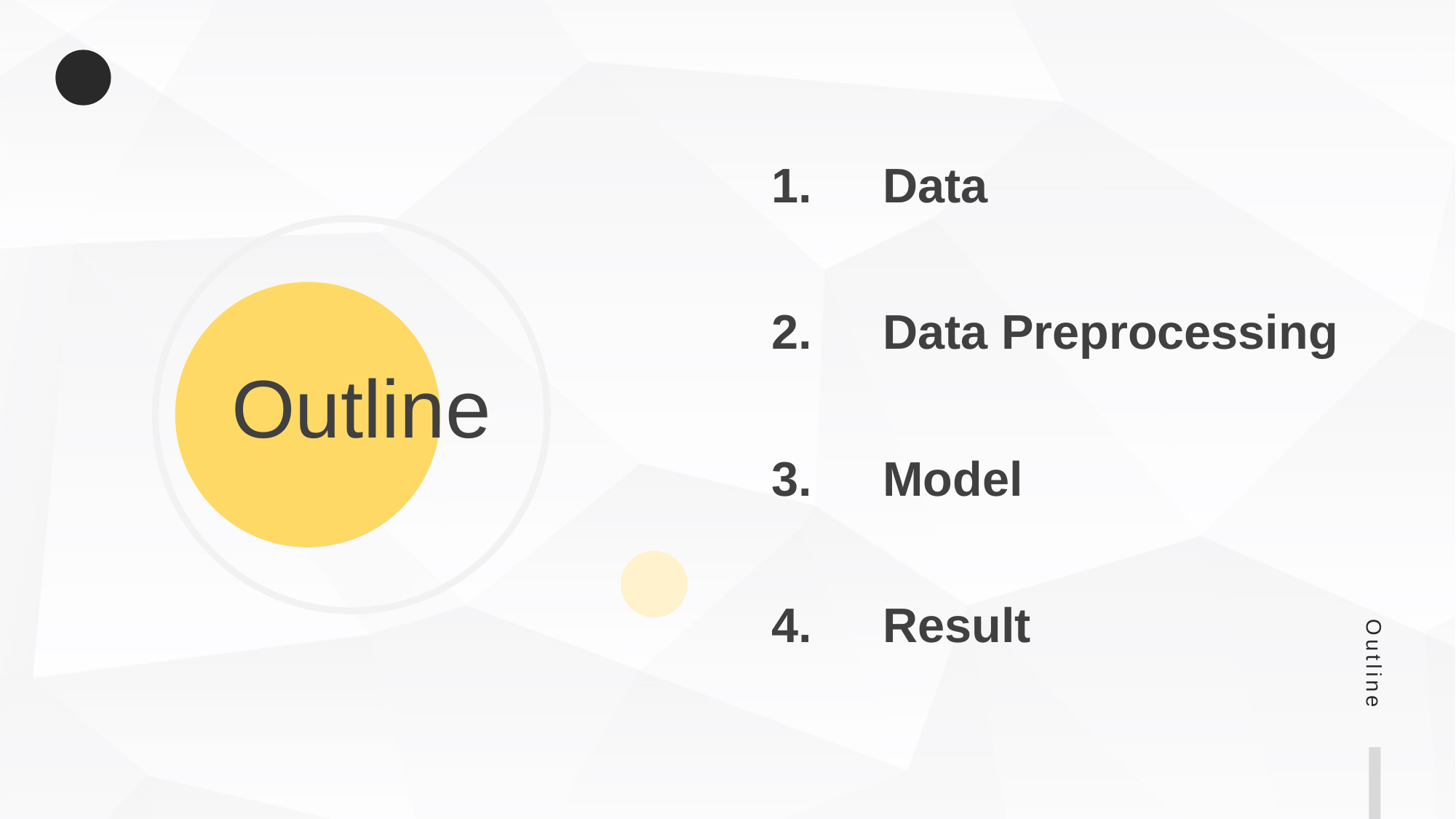

1.
Data

2.
Data Preprocessing
Outline
3.
Model

4.
Result
Outline